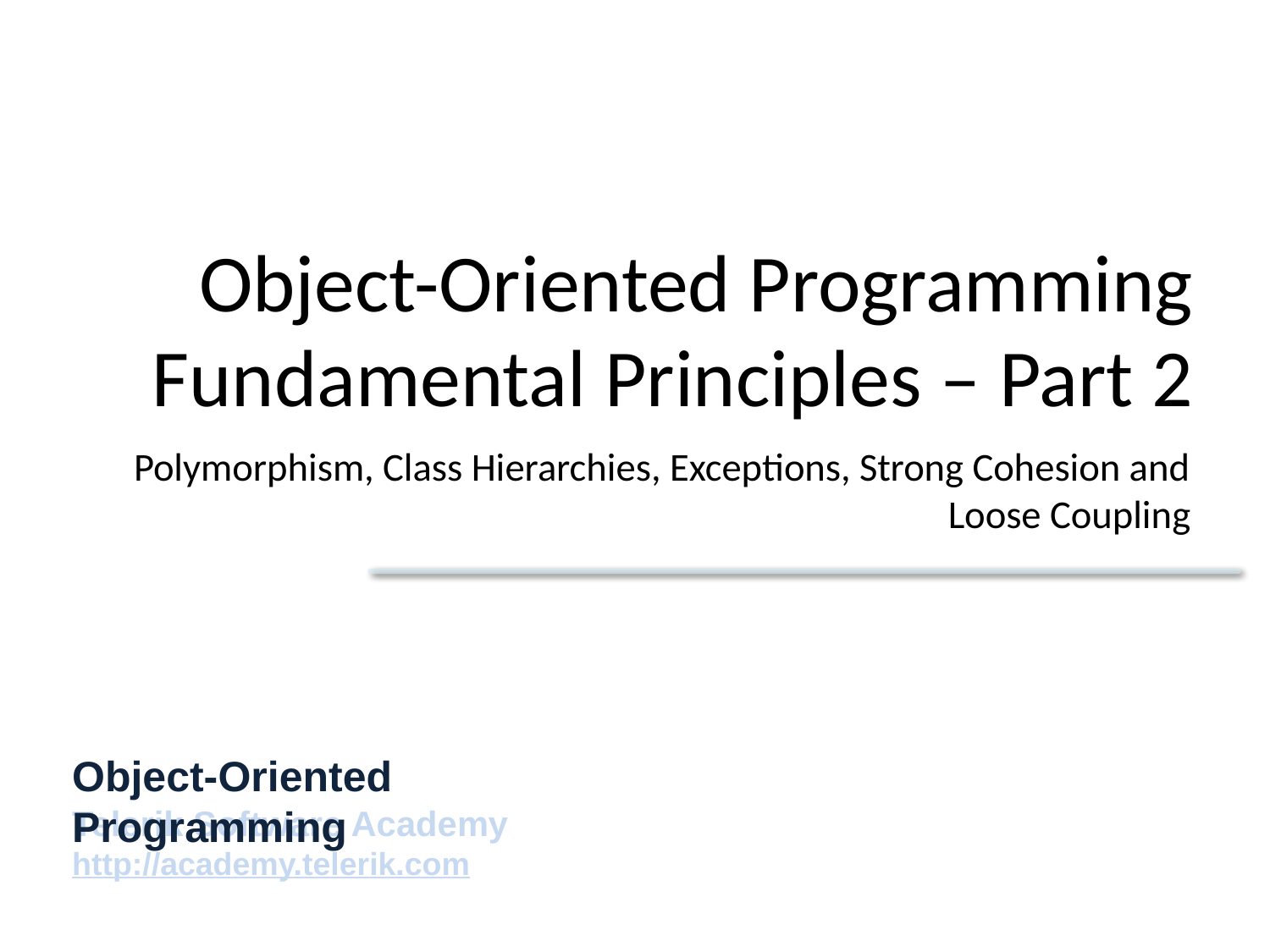

# Object-Oriented Programming Fundamental Principles – Part 2
Polymorphism, Class Hierarchies, Exceptions, Strong Cohesion and Loose Coupling
Object-Oriented Programming
Telerik Software Academy
http://academy.telerik.com